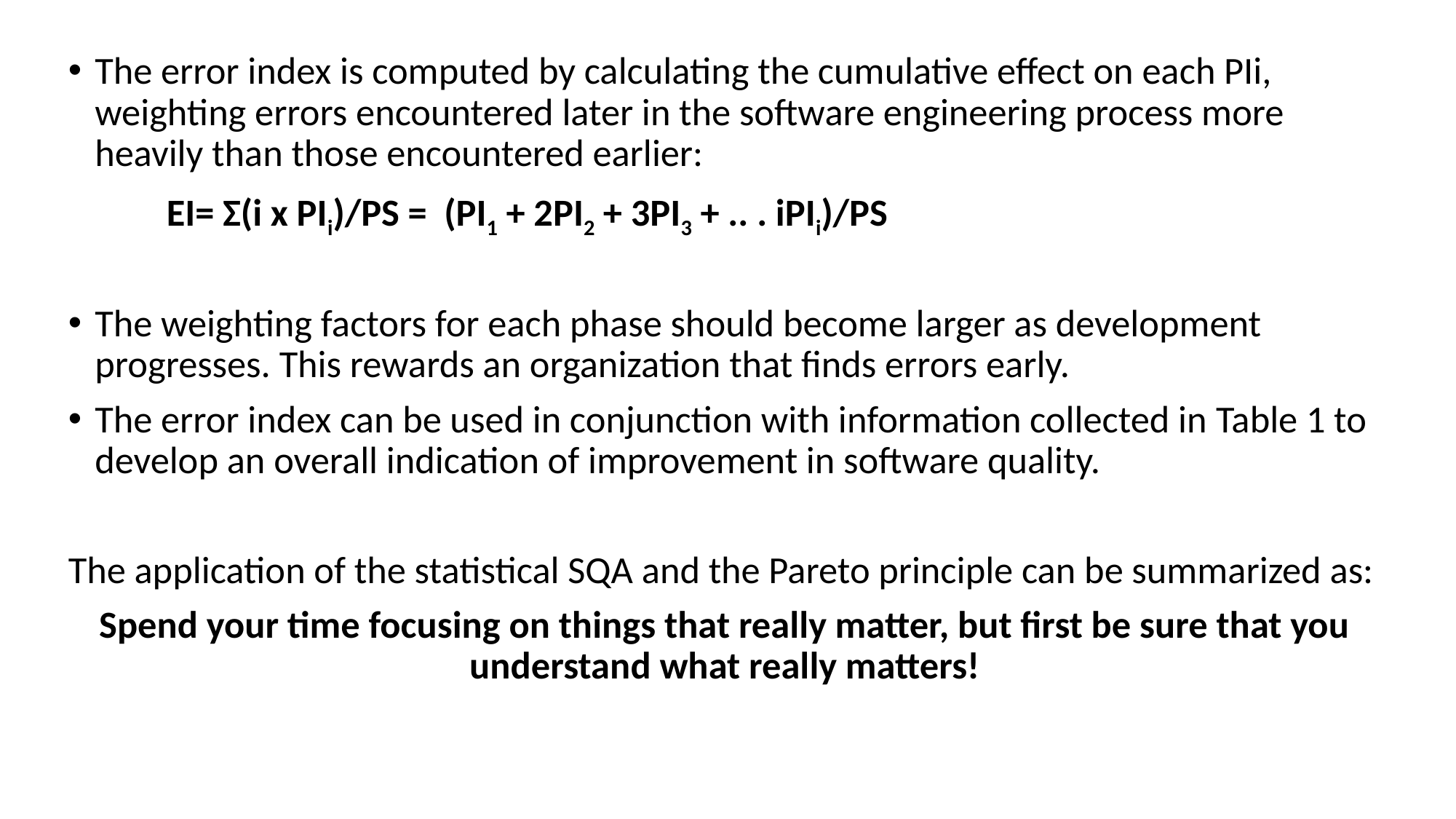

The error index is computed by calculating the cumulative effect on each PIi, weighting errors encountered later in the software engineering process more heavily than those encountered earlier:
	EI= Σ(i x PIi)/PS =  (PI1 + 2PI2 + 3PI3 + .. . iPIi)/PS

The weighting factors for each phase should become larger as development progresses. This rewards an organization that finds errors early.
The error index can be used in conjunction with information collected in Table 1 to develop an overall indication of improvement in software quality.

The application of the statistical SQA and the Pareto principle can be summarized as:
Spend your time focusing on things that really matter, but first be sure that you understand what really matters!